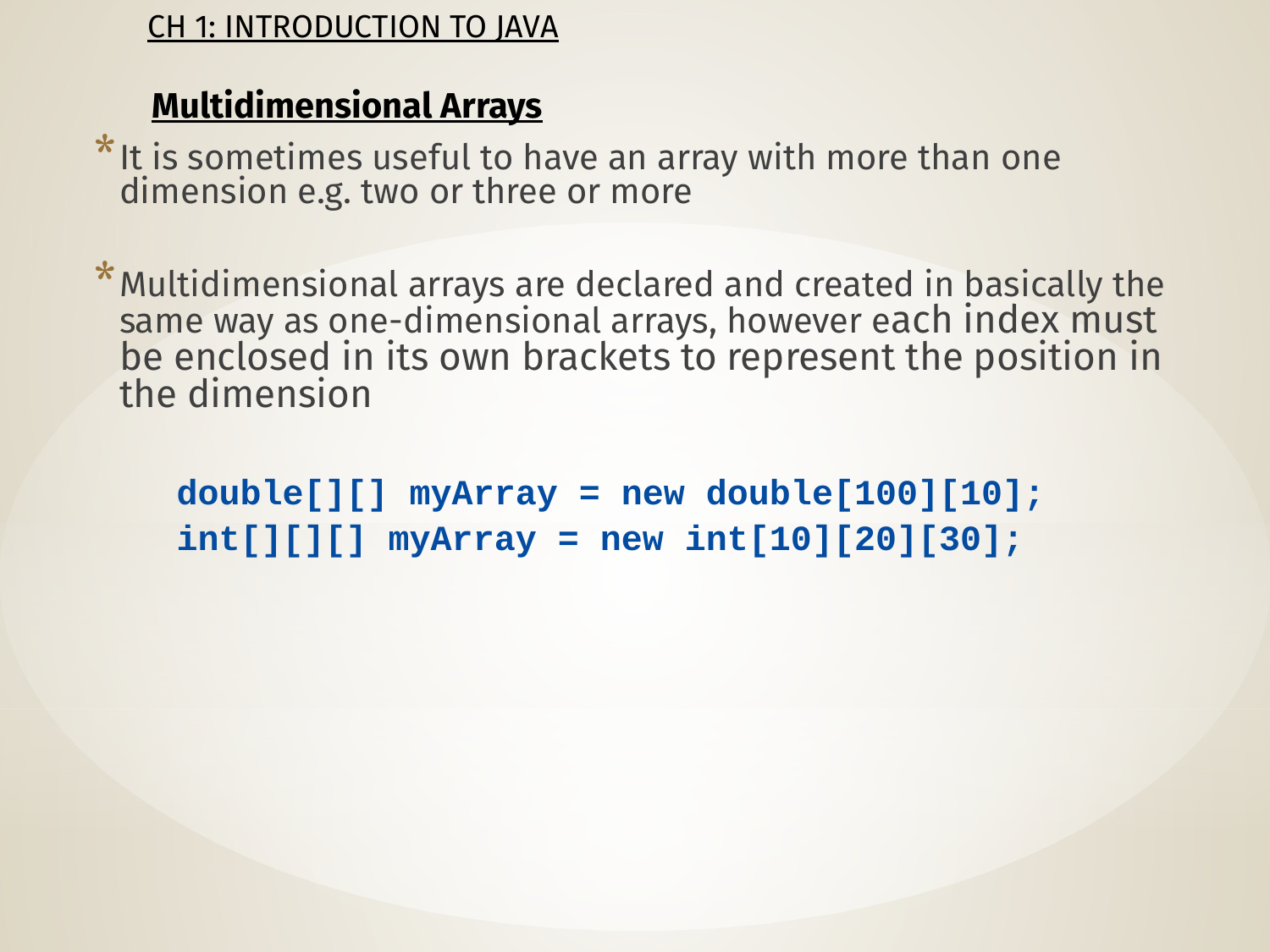

# Multidimensional Arrays
It is sometimes useful to have an array with more than one dimension e.g. two or three or more

Multidimensional arrays are declared and created in basically the same way as one-dimensional arrays, however each index must be enclosed in its own brackets to represent the position in the dimension

double[][] myArray = new double[100][10];
int[][][] myArray = new int[10][20][30];